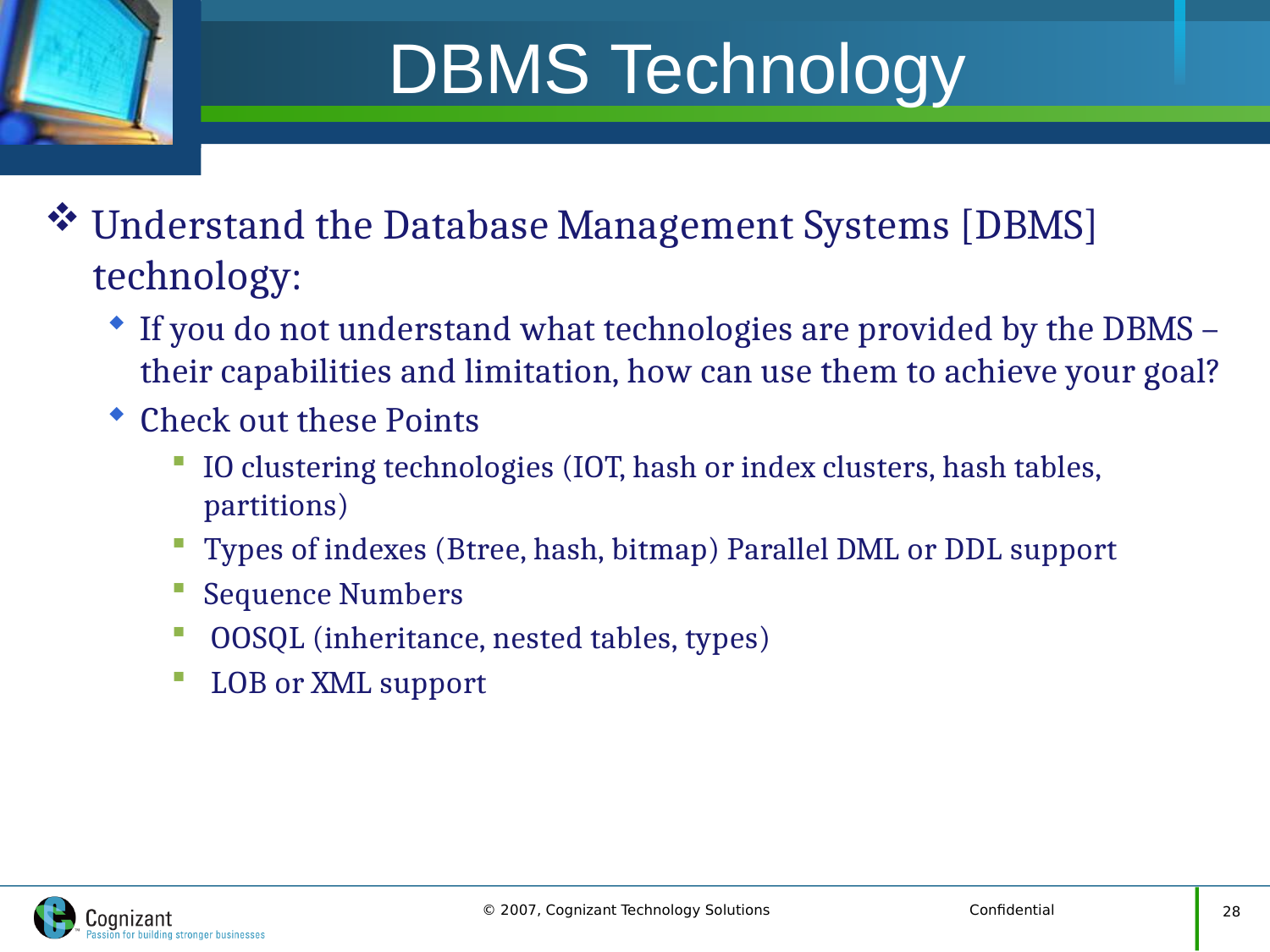

# DBMS Technology
Understand the Database Management Systems [DBMS] technology:
If you do not understand what technologies are provided by the DBMS – their capabilities and limitation, how can use them to achieve your goal?
Check out these Points
IO clustering technologies (IOT, hash or index clusters, hash tables, partitions)
Types of indexes (Btree, hash, bitmap) Parallel DML or DDL support
Sequence Numbers
 OOSQL (inheritance, nested tables, types)
 LOB or XML support
28